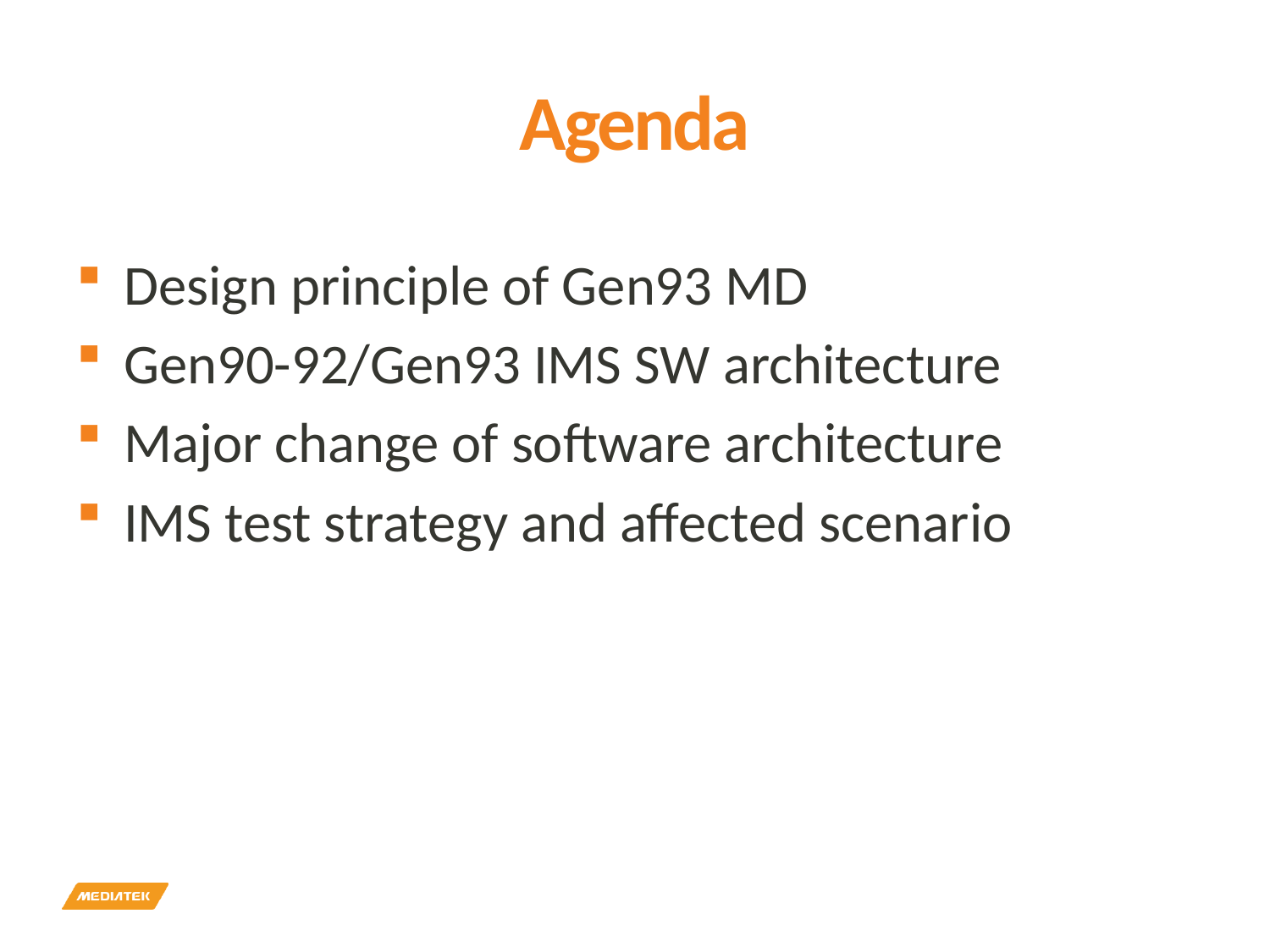

# Agenda
Design principle of Gen93 MD
Gen90-92/Gen93 IMS SW architecture
Major change of software architecture
IMS test strategy and affected scenario